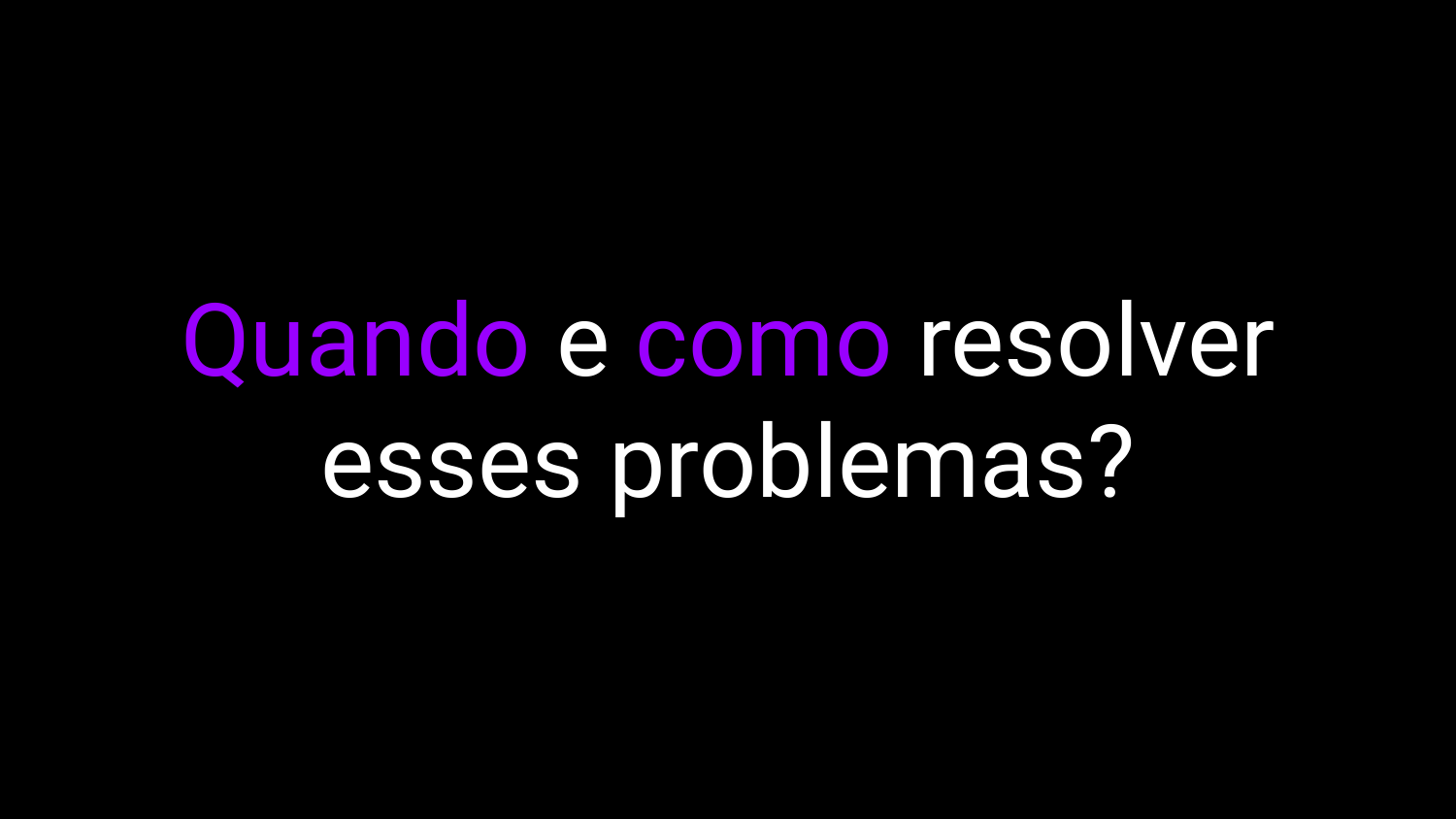

# Quando e como resolver esses problemas?